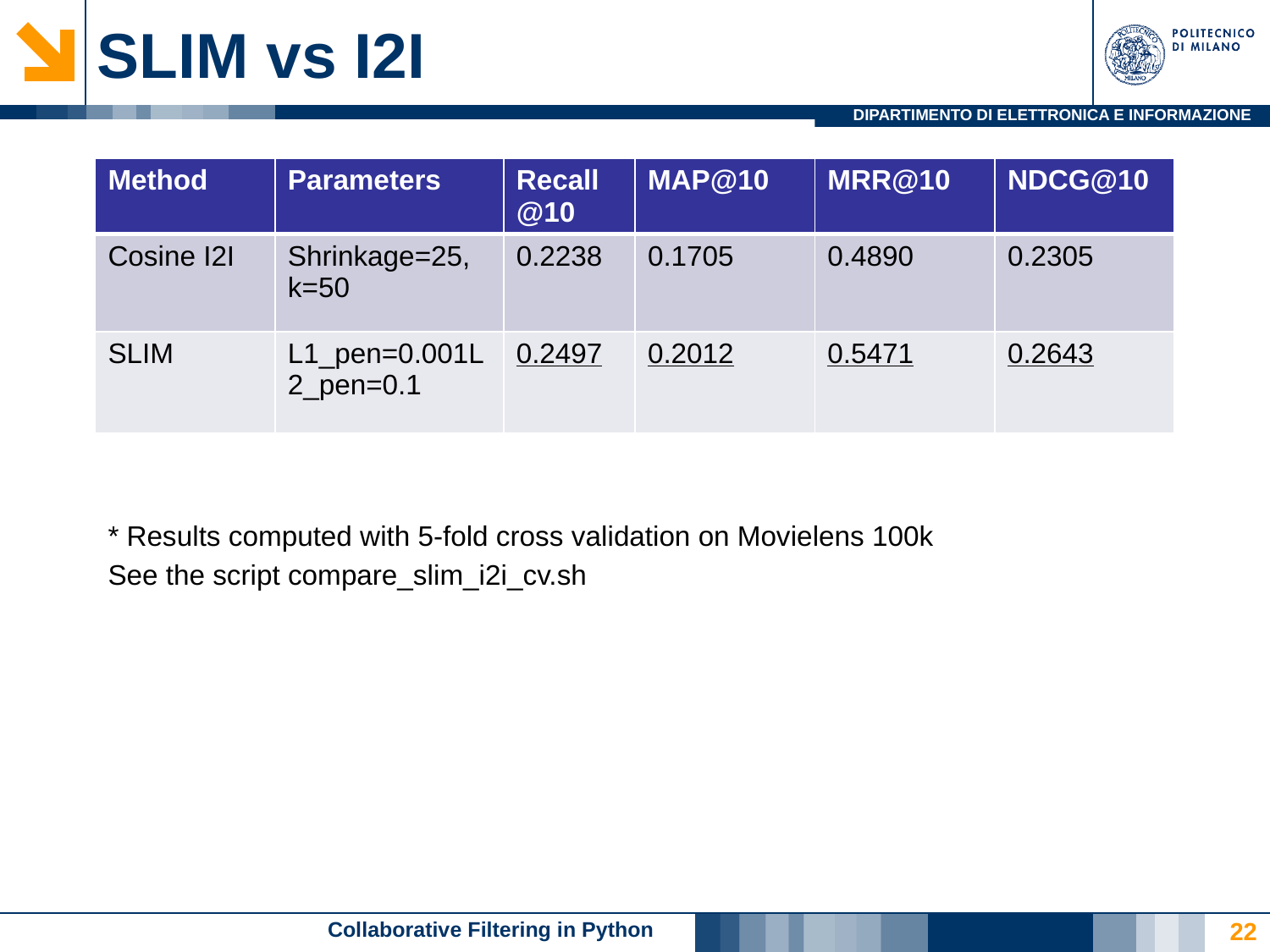

# SLIM vs I2I
| Method | Parameters | Recall@10 | MAP@10 | MRR@10 | NDCG@10 |
| --- | --- | --- | --- | --- | --- |
| Cosine I2I | Shrinkage=25, k=50 | 0.2238 | 0.1705 | 0.4890 | 0.2305 |
| SLIM | L1\_pen=0.001L2\_pen=0.1 | 0.2497 | 0.2012 | 0.5471 | 0.2643 |
* Results computed with 5-fold cross validation on Movielens 100k
See the script compare_slim_i2i_cv.sh

Collaborative Filtering in Python
22